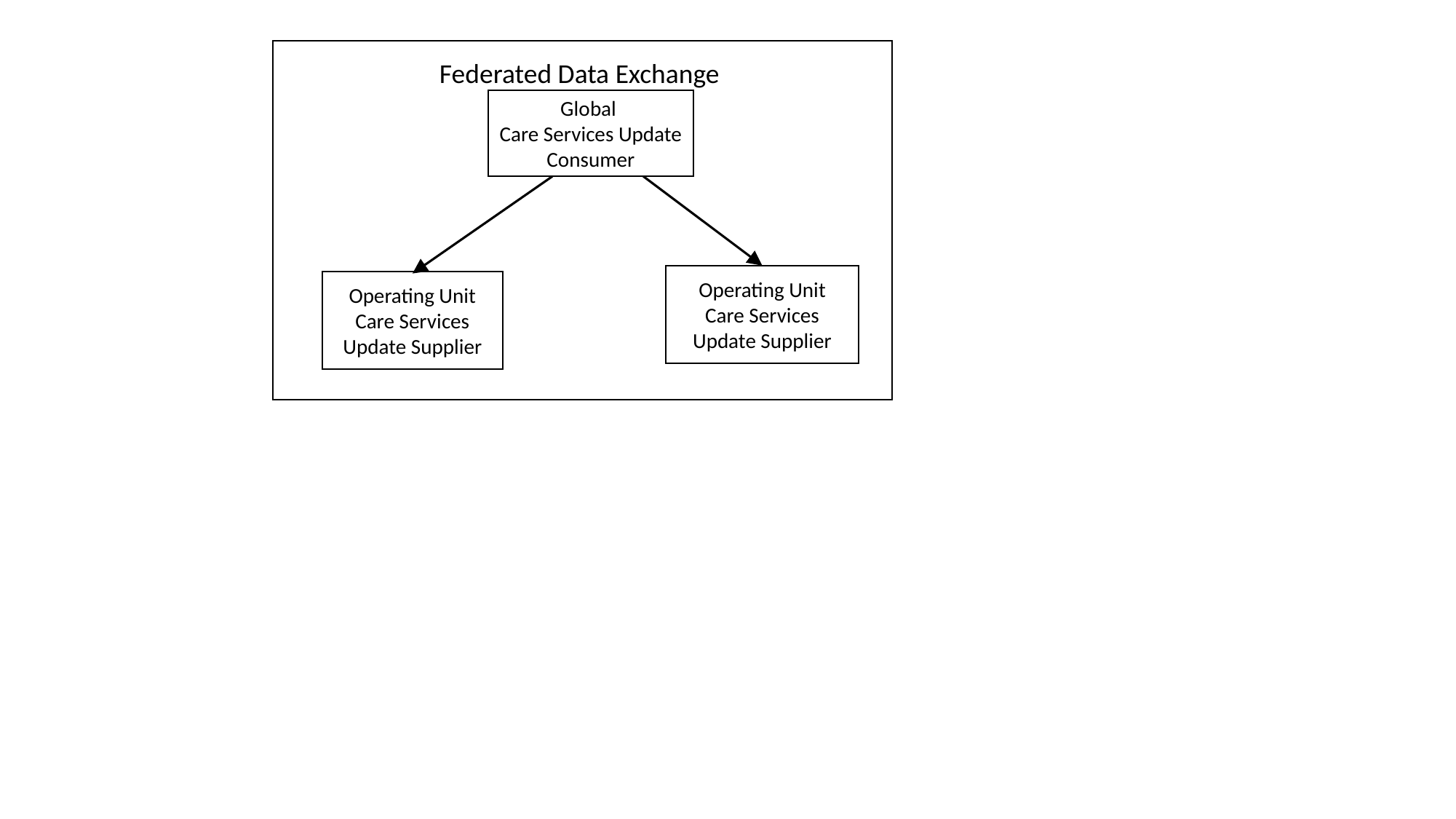

Federated Data Exchange

Global
Care Services Update Consumer
Operating Unit
Care Services Update Supplier
Operating Unit
Care Services Update Supplier